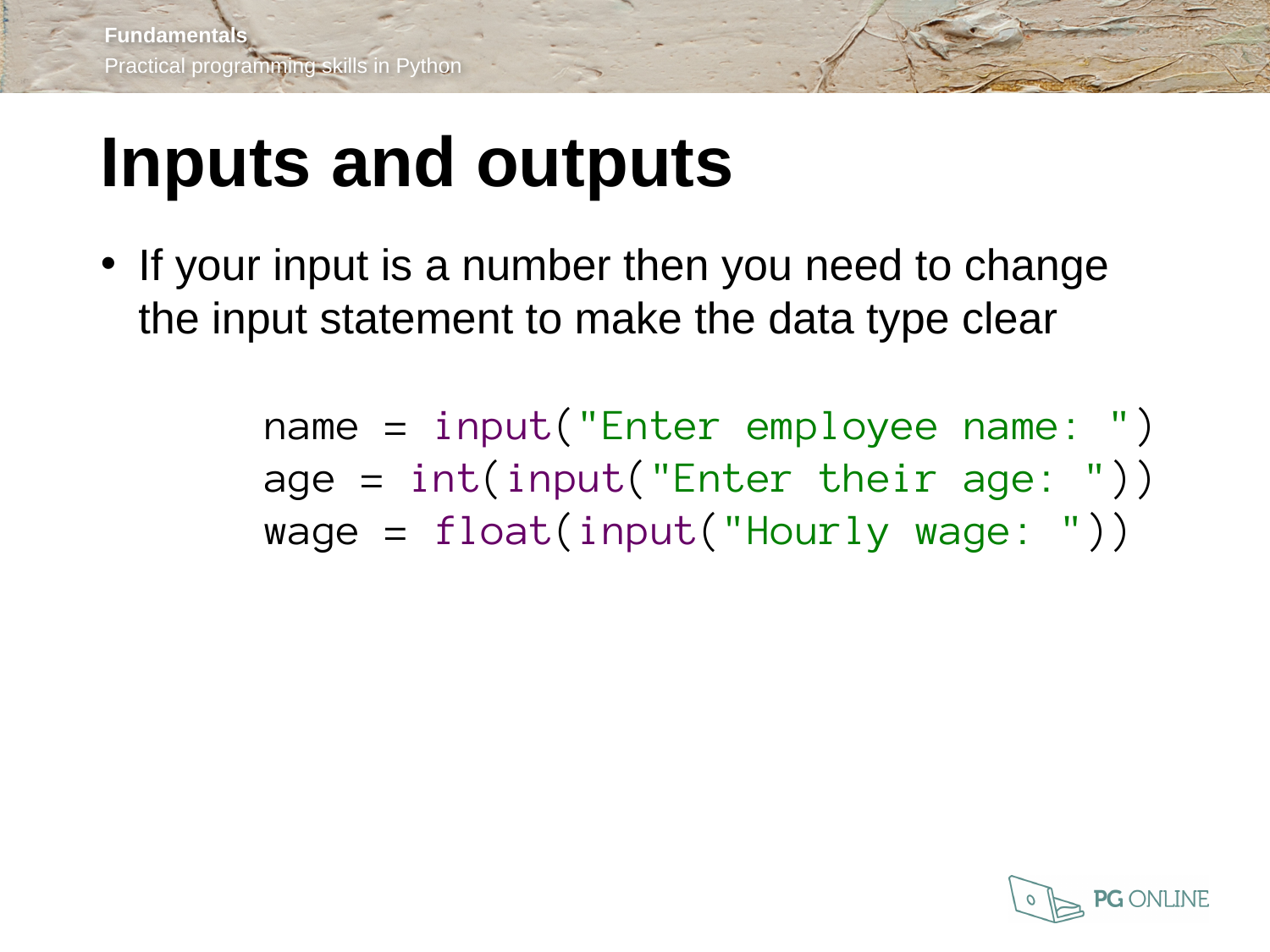

Inputs and outputs
If your input is a number then you need to change the input statement to make the data type clear
	name = input("Enter employee name: ")
	age = int(input("Enter their age: "))
	wage = float(input("Hourly wage: "))